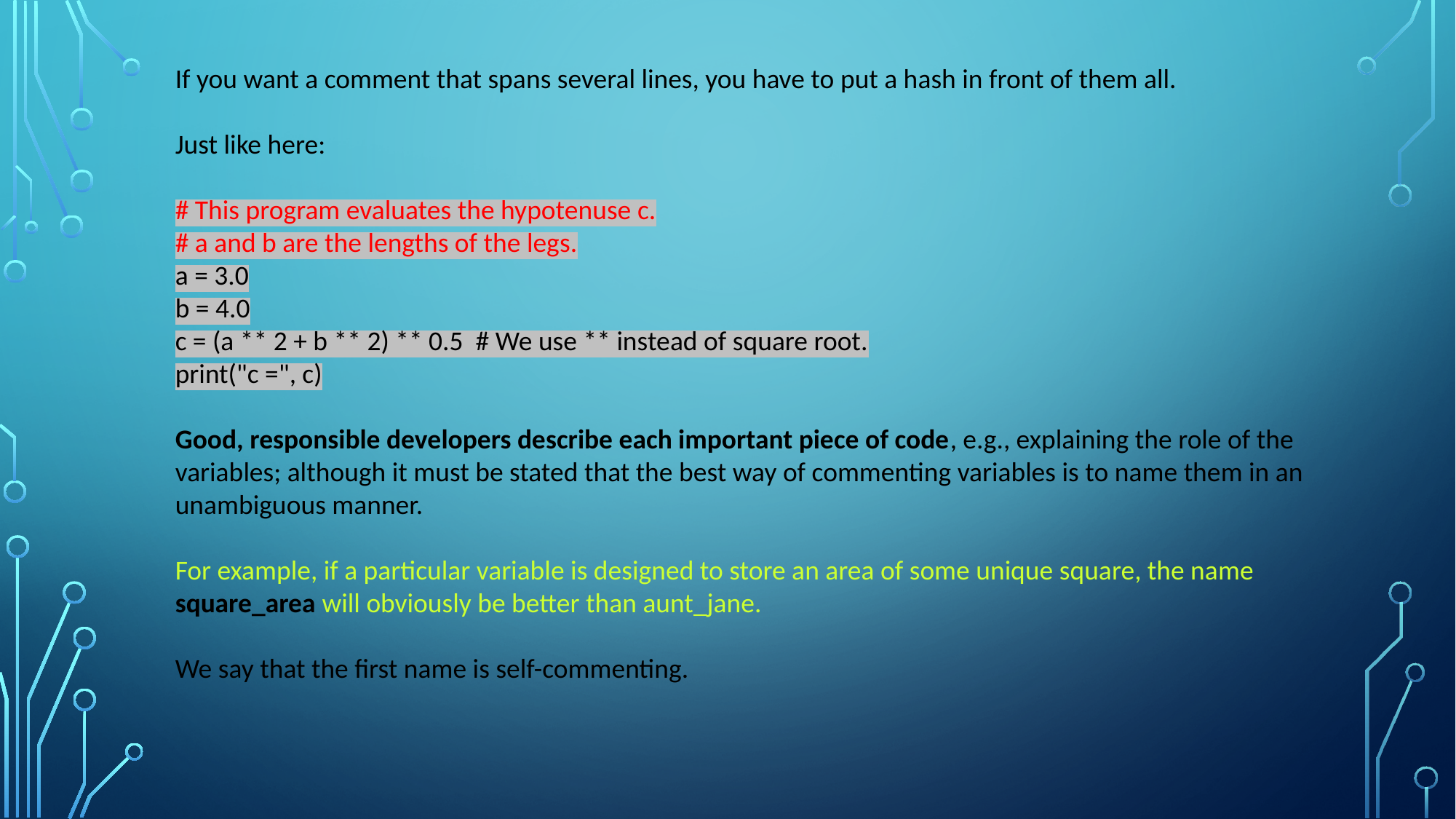

If you want a comment that spans several lines, you have to put a hash in front of them all.

Just like here:

# This program evaluates the hypotenuse c.
# a and b are the lengths of the legs.
a = 3.0
b = 4.0
c = (a ** 2 + b ** 2) ** 0.5  # We use ** instead of square root.
print("c =", c)

Good, responsible developers describe each important piece of code, e.g., explaining the role of the variables; although it must be stated that the best way of commenting variables is to name them in an unambiguous manner.

For example, if a particular variable is designed to store an area of some unique square, the name square_area will obviously be better than aunt_jane.

We say that the first name is self-commenting.